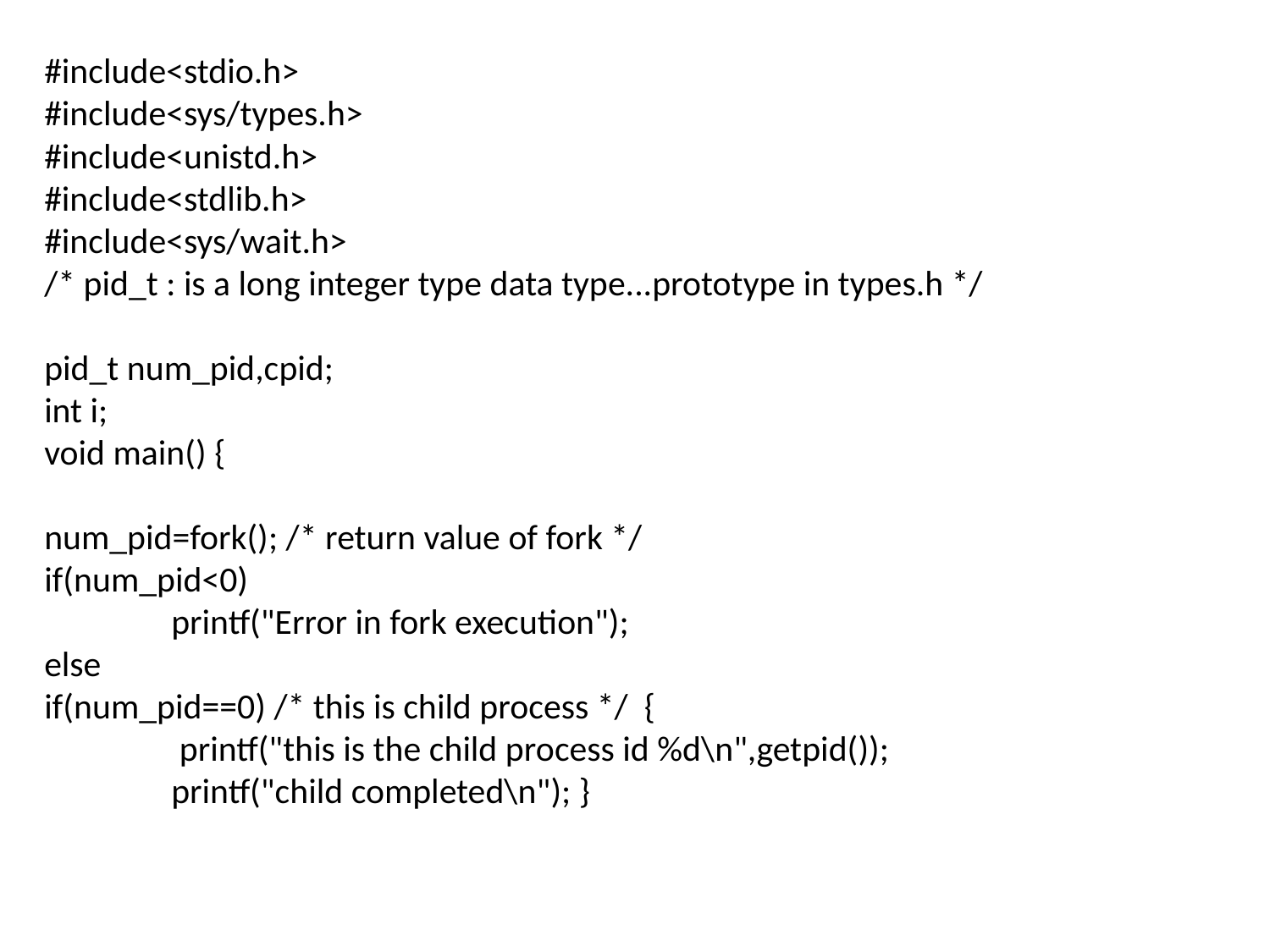

#include<stdio.h>
#include<sys/types.h>
#include<unistd.h>
#include<stdlib.h>
#include<sys/wait.h>
/* pid_t : is a long integer type data type...prototype in types.h */

pid_t num_pid,cpid;
int i;
void main() {

num_pid=fork(); /* return value of fork */
if(num_pid<0)
	printf("Error in fork execution");
else
if(num_pid==0) /* this is child process */  {
	 printf("this is the child process id %d\n",getpid());
 	printf("child completed\n"); }